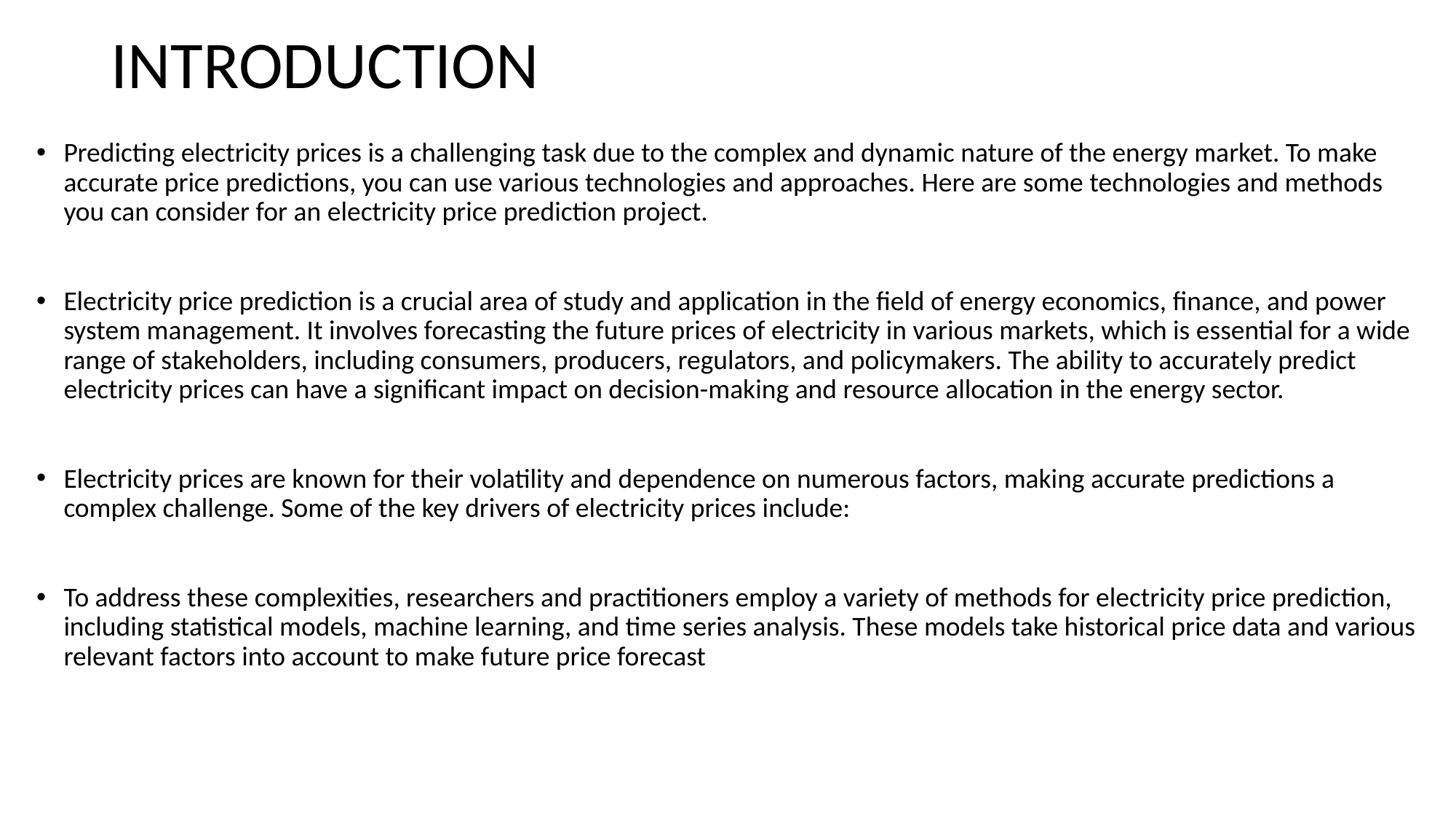

# INTRODUCTION
Predicting electricity prices is a challenging task due to the complex and dynamic nature of the energy market. To make accurate price predictions, you can use various technologies and approaches. Here are some technologies and methods you can consider for an electricity price prediction project.

Electricity price prediction is a crucial area of study and application in the field of energy economics, finance, and power system management. It involves forecasting the future prices of electricity in various markets, which is essential for a wide range of stakeholders, including consumers, producers, regulators, and policymakers. The ability to accurately predict electricity prices can have a significant impact on decision-making and resource allocation in the energy sector.

Electricity prices are known for their volatility and dependence on numerous factors, making accurate predictions a complex challenge. Some of the key drivers of electricity prices include:

To address these complexities, researchers and practitioners employ a variety of methods for electricity price prediction, including statistical models, machine learning, and time series analysis. These models take historical price data and various relevant factors into account to make future price forecast

4. External Data Sources:
   - Incorporate external data sources, such as weather forecasts, economic indicators, and energy market data, to improve prediction accuracy.

5. Reinforcement Learning:
   - Use reinforcement learning techniques to develop models that can make optimal decisions in real-time based on changing electricity prices.

6. Hybrid Models:
   - Combine the strengths of multiple methods to create hybrid models that provide more accurate predictions.

7. Big Data and Distributed Computing:
   - Utilize big data technologies and distributed computing frameworks like Apache Spark to handle and process large volumes of data efficiently.

8. Cloud Computing:
   - Utilize cloud platforms like AWS, Azure, or Google Cloud for scalable and cost-effective infrastructure for training and deploying predictive models.

9. Visualization and Monitoring:
   - Develop data visualization dashboards and real-time monitoring tools to track the model's performance and make adjustments as needed.

10. Evaluation Metrics:
    - Choose appropriate evaluation metrics like Mean Absolute Error (MAE), Mean Squared Error (MSE), or Root Mean Squared Error (RMSE) to assess the accuracy of your predictions.

11. Continuous Model Training:
    - Implement strategies for retraining models periodically to adapt to changing market conditions and data.

12. Regulatory Compliance:
    - Ensure that your predictions comply with relevant regulations and standards in the energy sector.

Remember that electricity price prediction is a complex task, and the choice of technology and methodology should be based on the specific requirements of your project and the quality of available data. Additionally, continuous monitoring and model refinement are essential for maintaining accuracy in electricity price predictions.